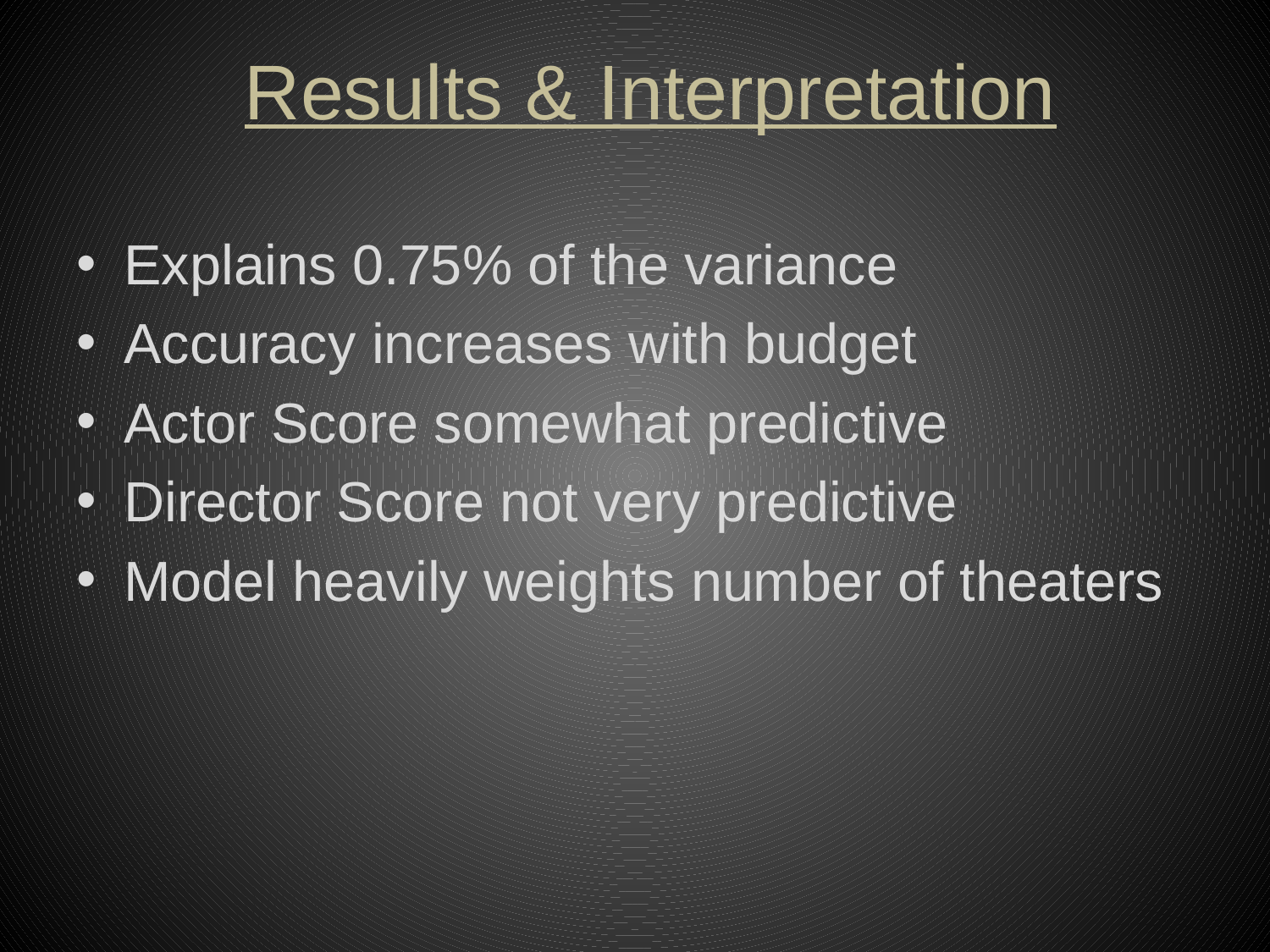

# Results & Interpretation
Explains 0.75% of the variance
Accuracy increases with budget
Actor Score somewhat predictive
Director Score not very predictive
Model heavily weights number of theaters